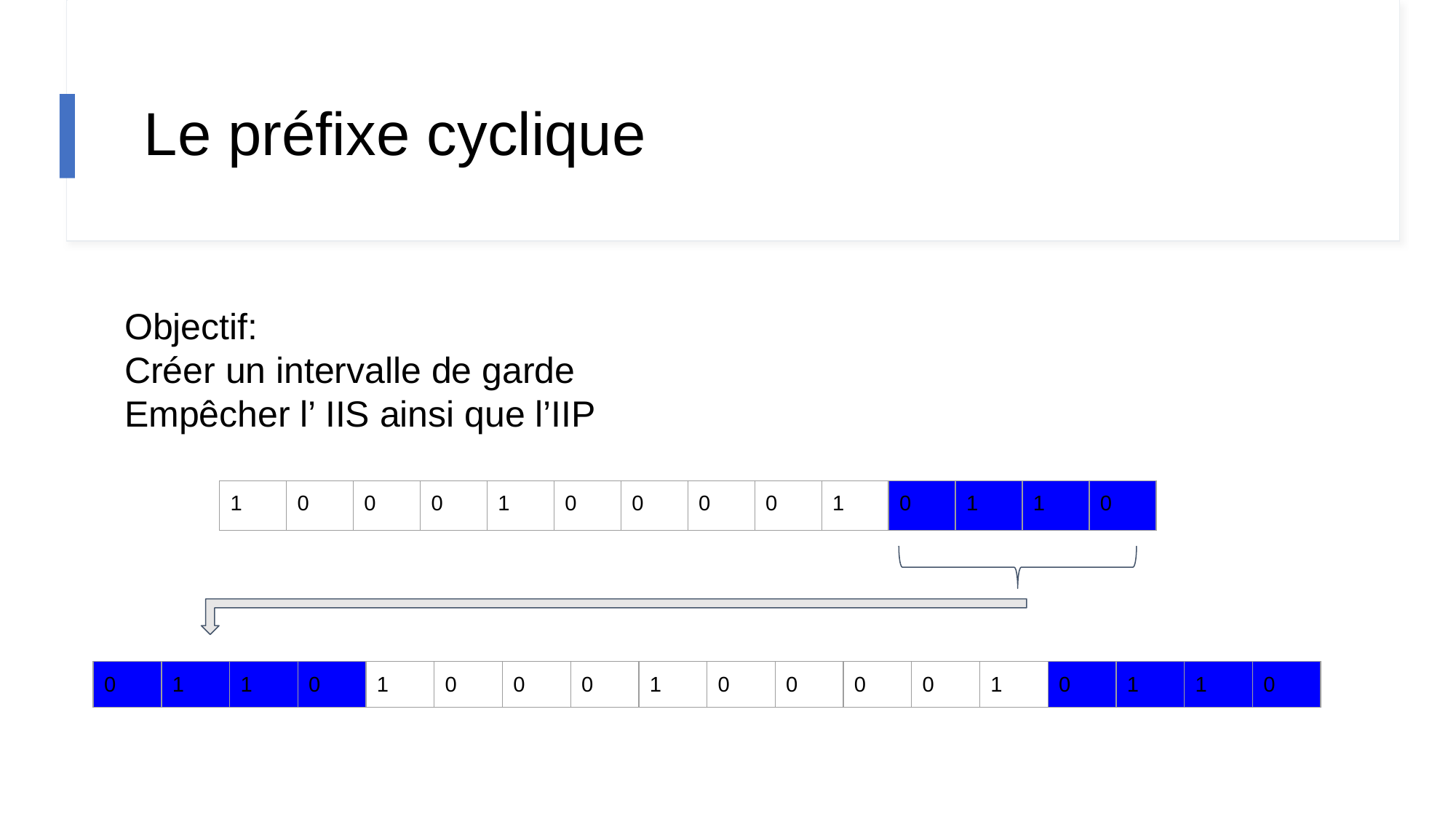

# Le préfixe cyclique
Objectif:
Créer un intervalle de garde
Empêcher l’ IIS ainsi que l’IIP

| 1 | 0 | 0 | 0 | 1 | 0 | 0 | 0 | 0 | 1 | 0 | 1 | 1 | 0 |
| --- | --- | --- | --- | --- | --- | --- | --- | --- | --- | --- | --- | --- | --- |

| 0 | 1 | 1 | 0 | 1 | 0 | 0 | 0 | 1 | 0 | 0 | 0 | 0 | 1 | 0 | 1 | 1 | 0 |
| --- | --- | --- | --- | --- | --- | --- | --- | --- | --- | --- | --- | --- | --- | --- | --- | --- | --- |